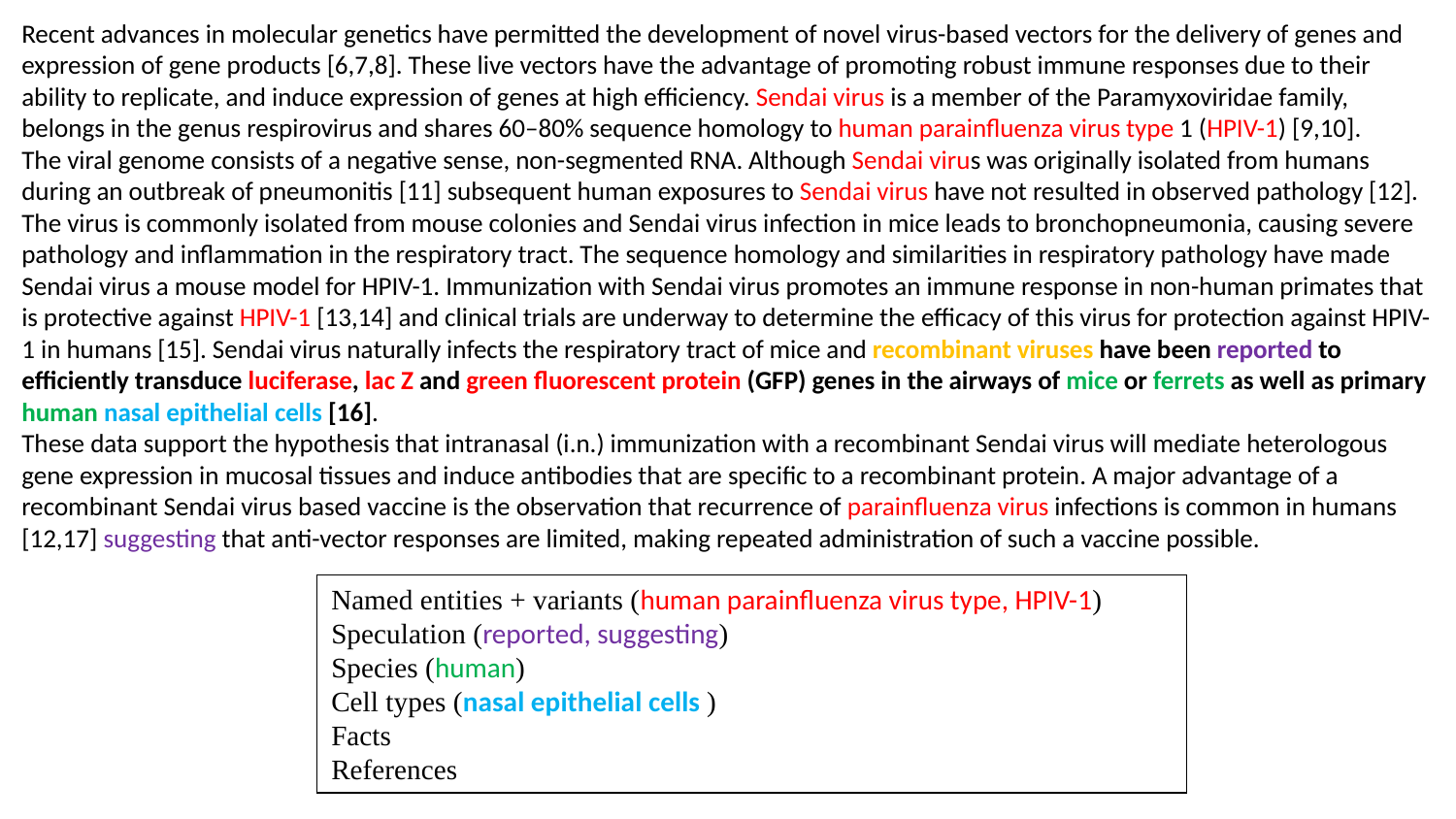

Recent advances in molecular genetics have permitted the development of novel virus-based vectors for the delivery of genes and expression of gene products [6,7,8]. These live vectors have the advantage of promoting robust immune responses due to their ability to replicate, and induce expression of genes at high efficiency. Sendai virus is a member of the Paramyxoviridae family, belongs in the genus respirovirus and shares 60–80% sequence homology to human parainfluenza virus type 1 (HPIV-1) [9,10].
The viral genome consists of a negative sense, non-segmented RNA. Although Sendai virus was originally isolated from humans during an outbreak of pneumonitis [11] subsequent human exposures to Sendai virus have not resulted in observed pathology [12]. The virus is commonly isolated from mouse colonies and Sendai virus infection in mice leads to bronchopneumonia, causing severe pathology and inflammation in the respiratory tract. The sequence homology and similarities in respiratory pathology have made Sendai virus a mouse model for HPIV-1. Immunization with Sendai virus promotes an immune response in non-human primates that is protective against HPIV-1 [13,14] and clinical trials are underway to determine the efficacy of this virus for protection against HPIV-1 in humans [15]. Sendai virus naturally infects the respiratory tract of mice and recombinant viruses have been reported to efficiently transduce luciferase, lac Z and green fluorescent protein (GFP) genes in the airways of mice or ferrets as well as primary human nasal epithelial cells [16].
These data support the hypothesis that intranasal (i.n.) immunization with a recombinant Sendai virus will mediate heterologous gene expression in mucosal tissues and induce antibodies that are specific to a recombinant protein. A major advantage of a recombinant Sendai virus based vaccine is the observation that recurrence of parainfluenza virus infections is common in humans [12,17] suggesting that anti-vector responses are limited, making repeated administration of such a vaccine possible.
Named entities + variants (human parainfluenza virus type, HPIV-1)
Speculation (reported, suggesting)
Species (human)
Cell types (nasal epithelial cells )
Facts
References